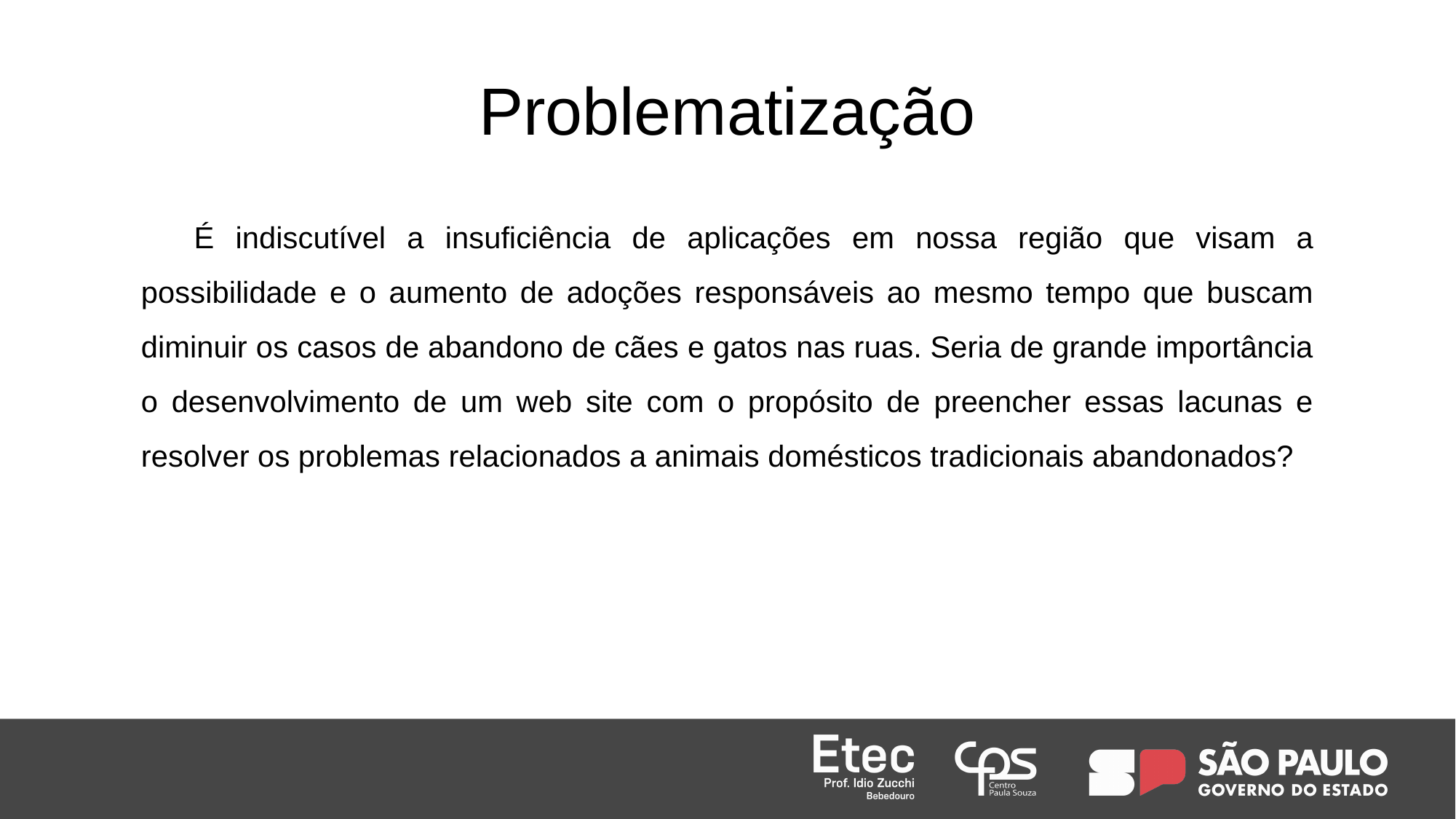

# Problematização
É indiscutível a insuficiência de aplicações em nossa região que visam a possibilidade e o aumento de adoções responsáveis ao mesmo tempo que buscam diminuir os casos de abandono de cães e gatos nas ruas. Seria de grande importância o desenvolvimento de um web site com o propósito de preencher essas lacunas e resolver os problemas relacionados a animais domésticos tradicionais abandonados?